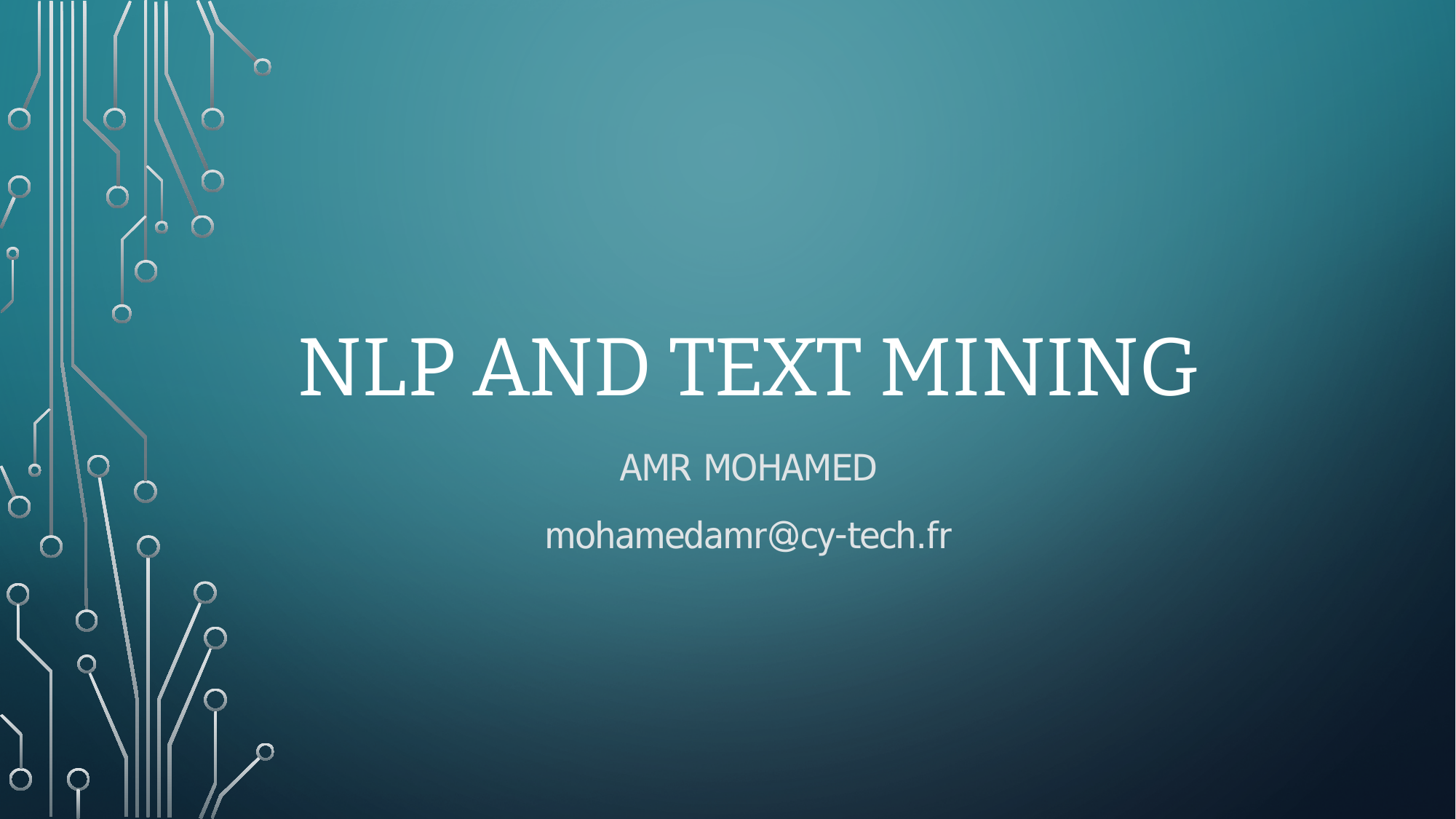

# NLP and Text mining
Amr MOHAMED
mohamedamr@cy-tech.fr